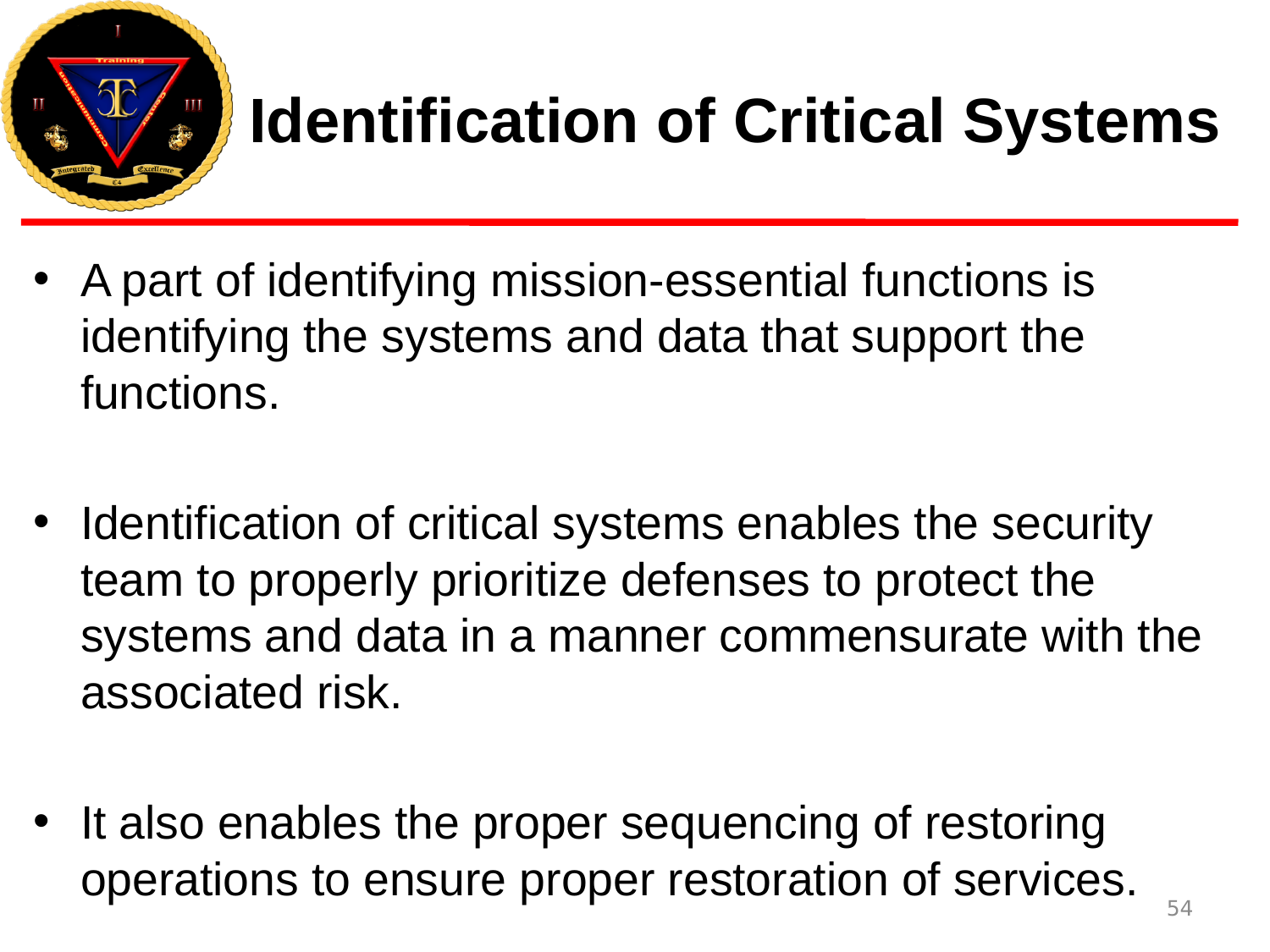

# Identification of Critical Systems
A part of identifying mission-essential functions is identifying the systems and data that support the functions.

Identification of critical systems enables the security team to properly prioritize defenses to protect the systems and data in a manner commensurate with the associated risk.

It also enables the proper sequencing of restoring operations to ensure proper restoration of services.
54